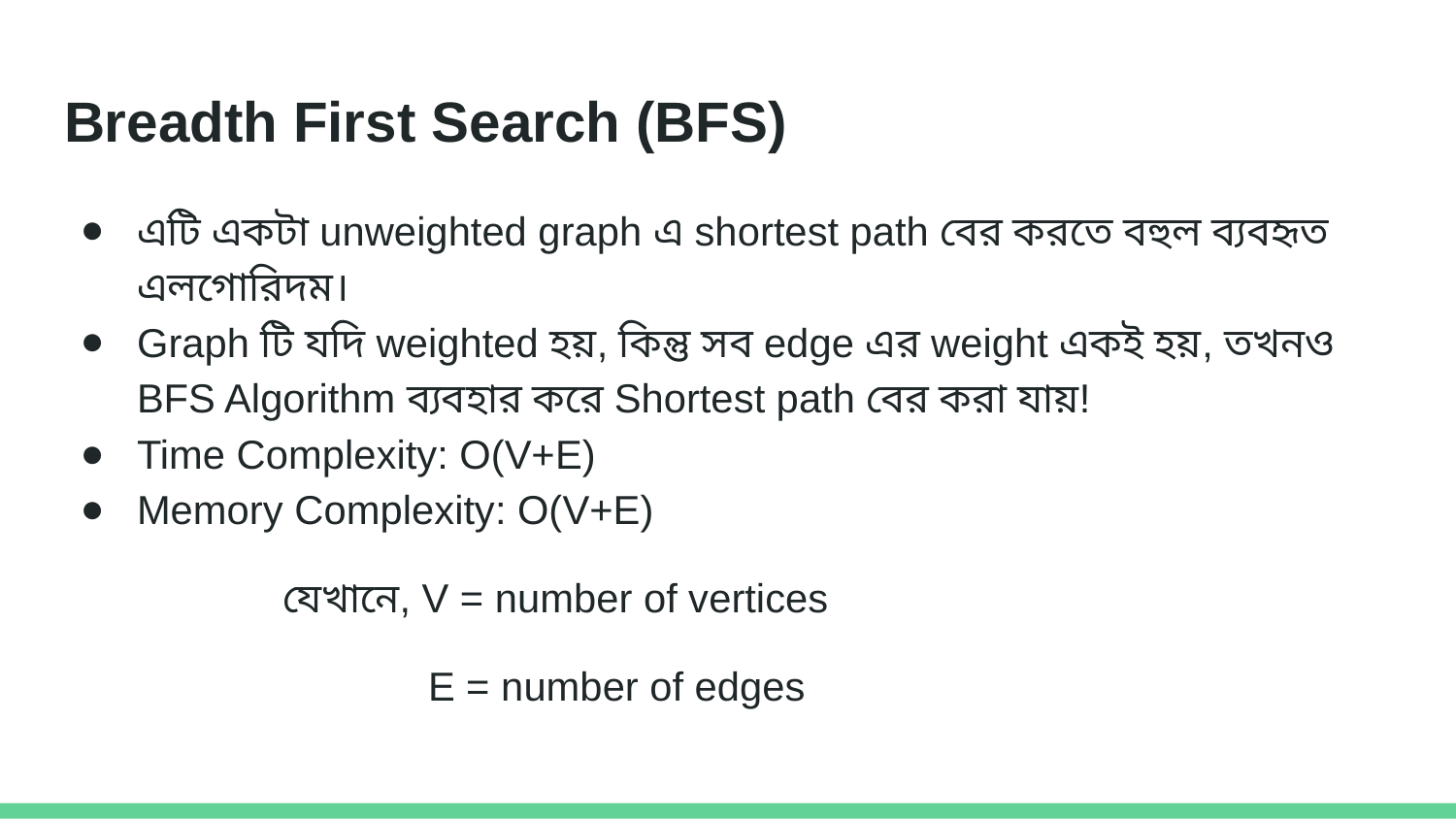

# Breadth First Search (BFS)
এটি একটা unweighted graph এ shortest path বের করতে বহুল ব্যবহৃত এলগোরিদম।
Graph টি যদি weighted হয়, কিন্তু সব edge এর weight একই হয়, তখনও BFS Algorithm ব্যবহার করে Shortest path বের করা যায়!
Time Complexity: O(V+E)
Memory Complexity: O(V+E)
যেখানে, V = number of vertices
E = number of edges